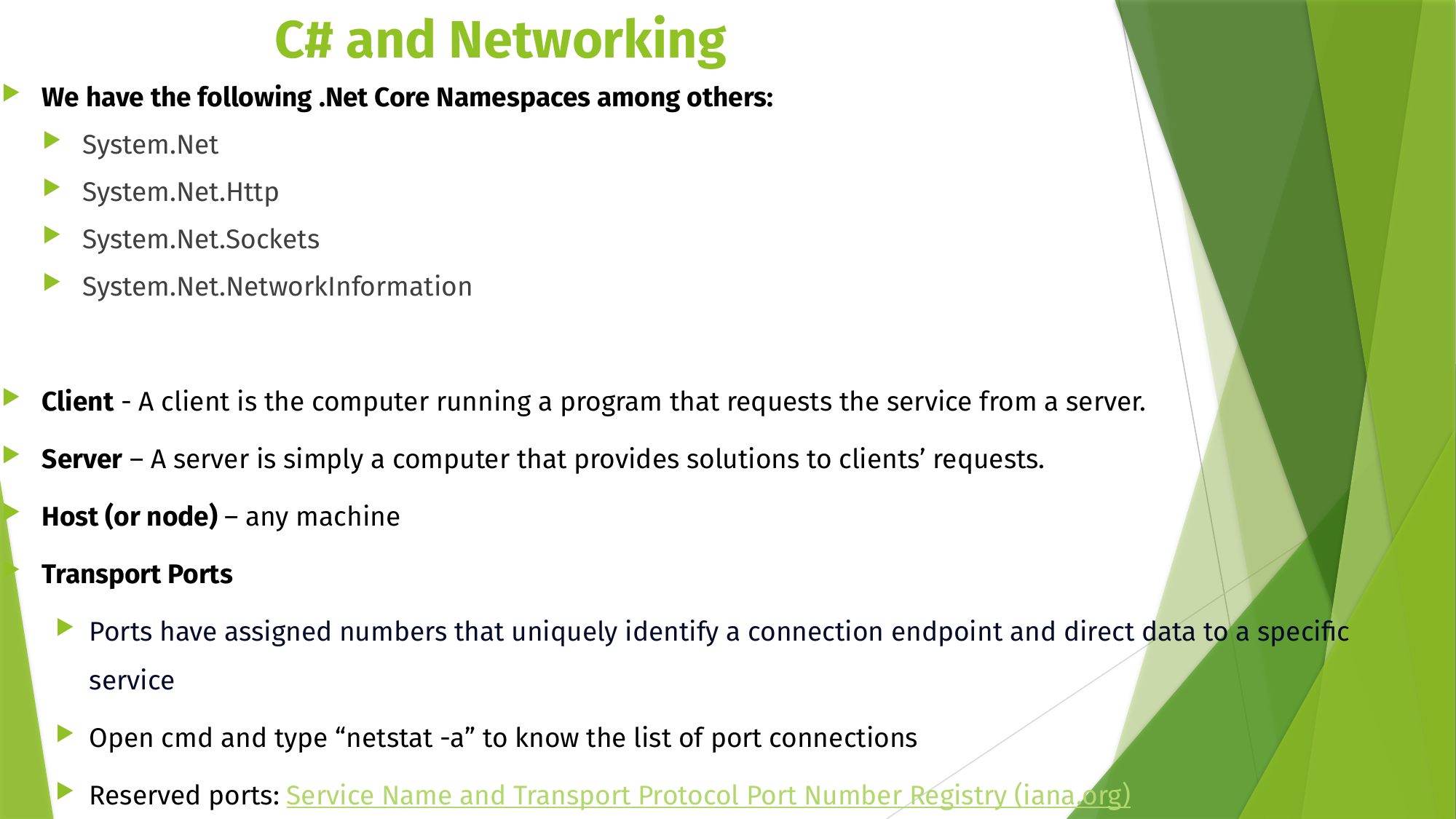

# C# and Networking
We have the following .Net Core Namespaces among others:
System.Net
System.Net.Http
System.Net.Sockets
System.Net.NetworkInformation

Client - A client is the computer running a program that requests the service from a server.
Server – A server is simply a computer that provides solutions to clients’ requests.
Host (or node) – any machine
Transport Ports
Ports have assigned numbers that uniquely identify a connection endpoint and direct data to a specific service
Open cmd and type “netstat -a” to know the list of port connections
Reserved ports: Service Name and Transport Protocol Port Number Registry (iana.org)